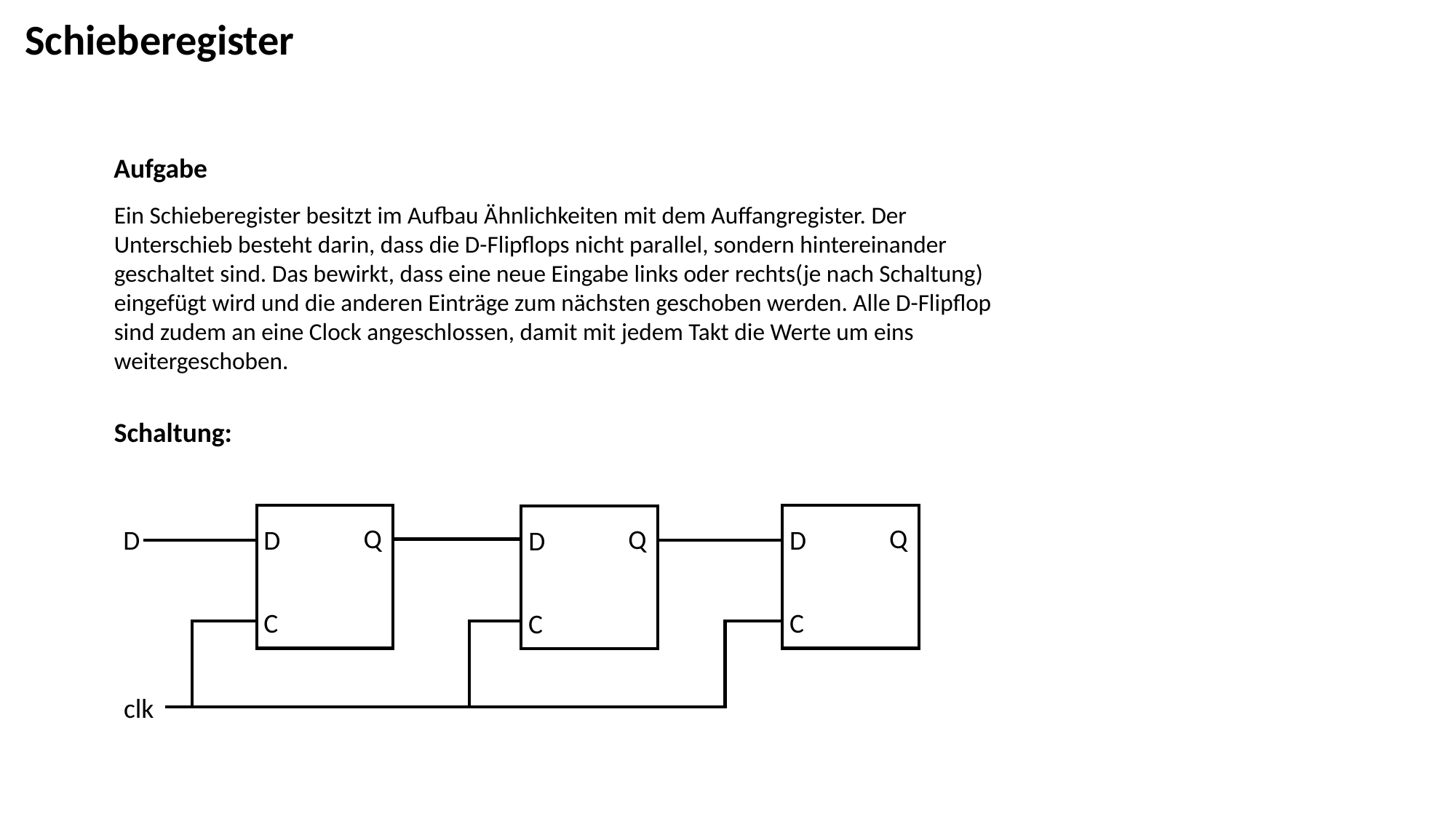

Schieberegister
Aufgabe
Ein Schieberegister besitzt im Aufbau Ähnlichkeiten mit dem Auffangregister. Der Unterschieb besteht darin, dass die D-Flipflops nicht parallel, sondern hintereinander geschaltet sind. Das bewirkt, dass eine neue Eingabe links oder rechts(je nach Schaltung) eingefügt wird und die anderen Einträge zum nächsten geschoben werden. Alle D-Flipflop sind zudem an eine Clock angeschlossen, damit mit jedem Takt die Werte um eins weitergeschoben.
Schaltung:

Q
D
C

Q
D
C

Q
D
C
D

clk